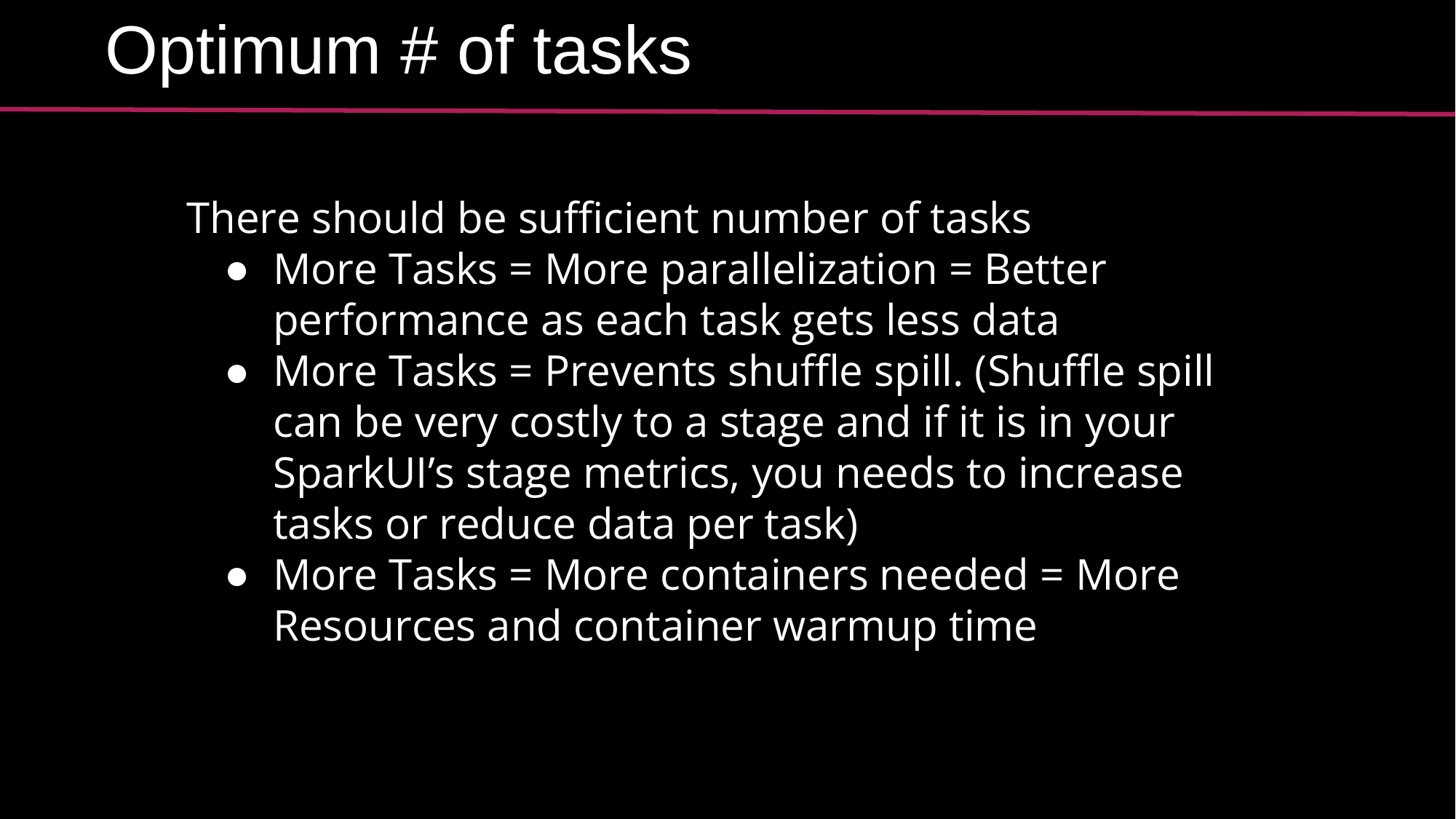

Optimum # of tasks
There should be sufficient number of tasks
More Tasks = More parallelization = Better performance as each task gets less data
More Tasks = Prevents shuffle spill. (Shuffle spill can be very costly to a stage and if it is in your SparkUI’s stage metrics, you needs to increase tasks or reduce data per task)
More Tasks = More containers needed = More Resources and container warmup time